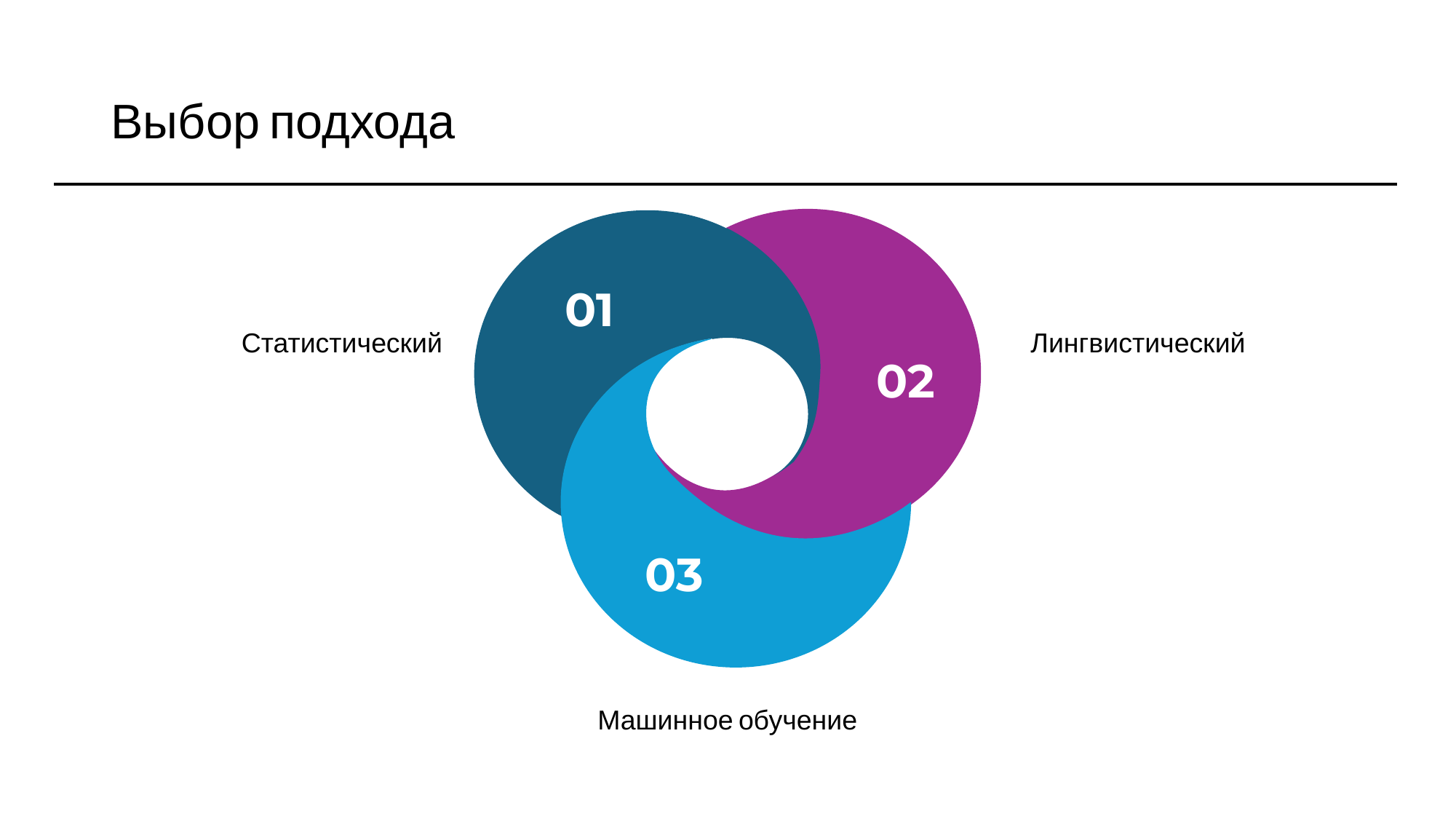

# Выбор подхода
Статистический
Лингвистический
Машинное обучение